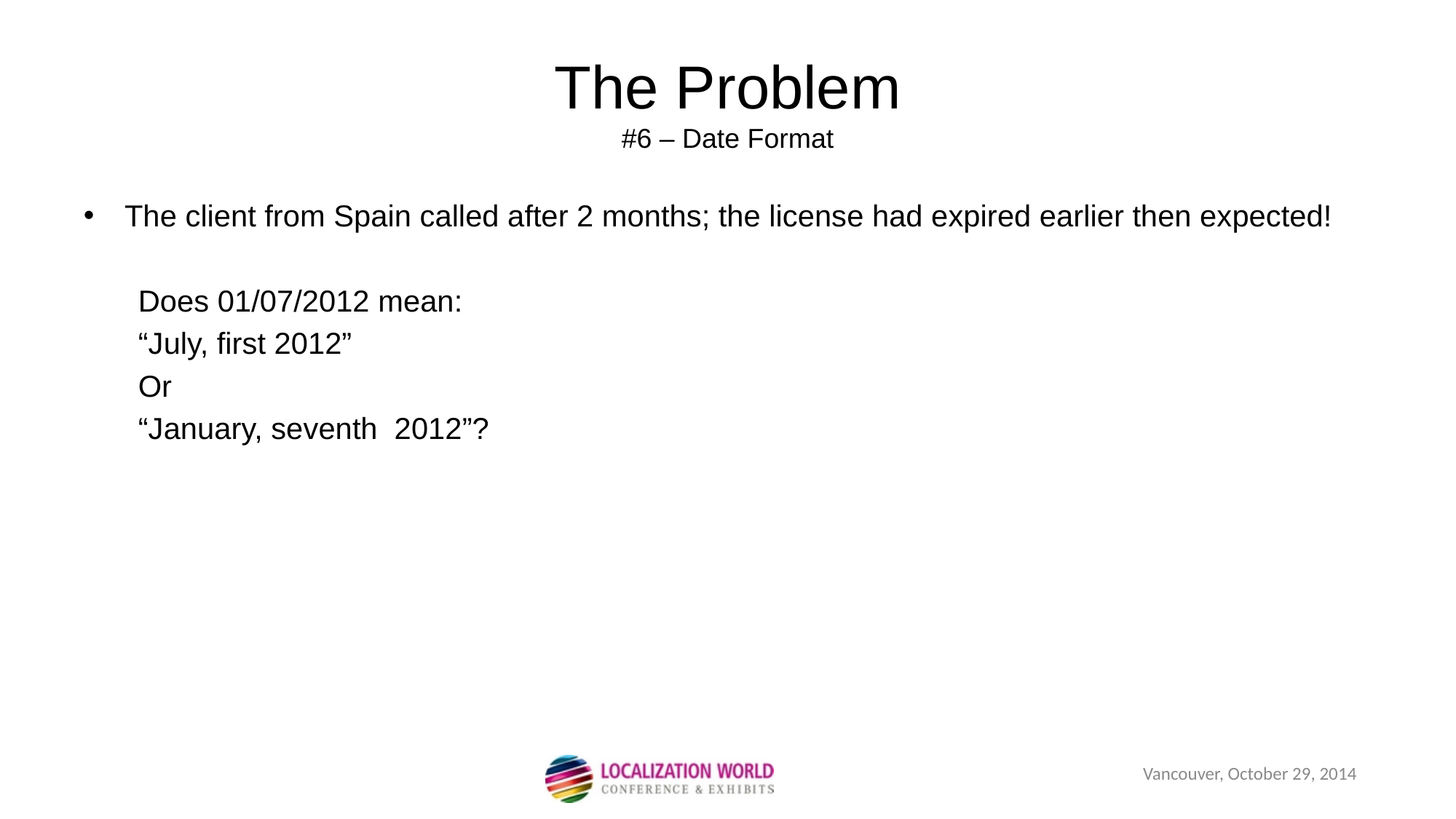

The Problem
#6 – Date Format
The client from Spain called after 2 months; the license had expired earlier then expected!

Does 01/07/2012 mean:
“July, first 2012”
Or
“January, seventh  2012”?